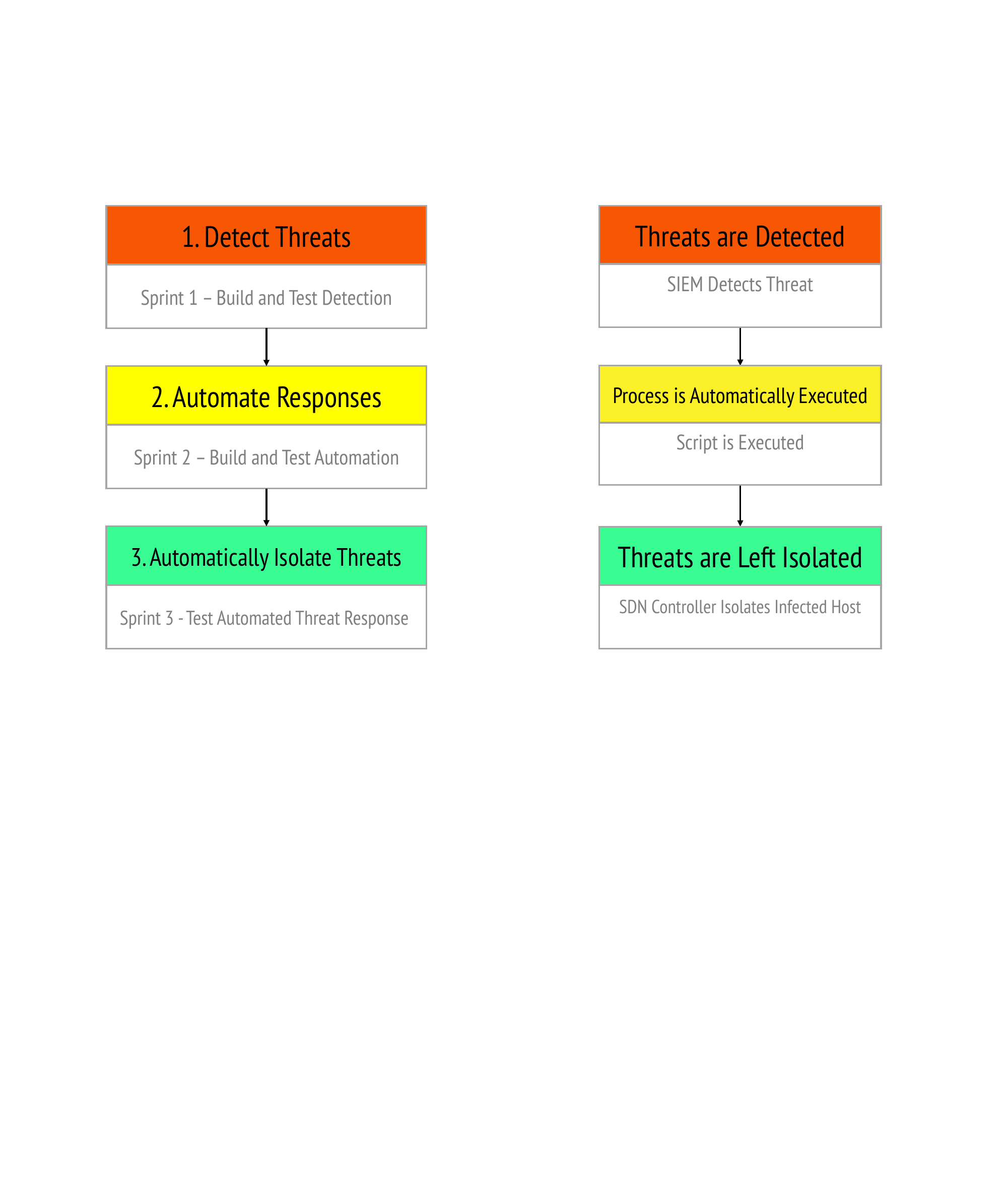

1. Detect Threats
Sprint 1 – Build and Test Detection
Threats are Detected
SIEM Detects Threat

Process is Automatically Executed
Script is Executed

2. Automate Responses
Sprint 2 – Build and Test Automation
3. Automatically Isolate Threats
Sprint 3 - Test Automated Threat Response
Threats are Left Isolated
SDN Controller Isolates Infected Host